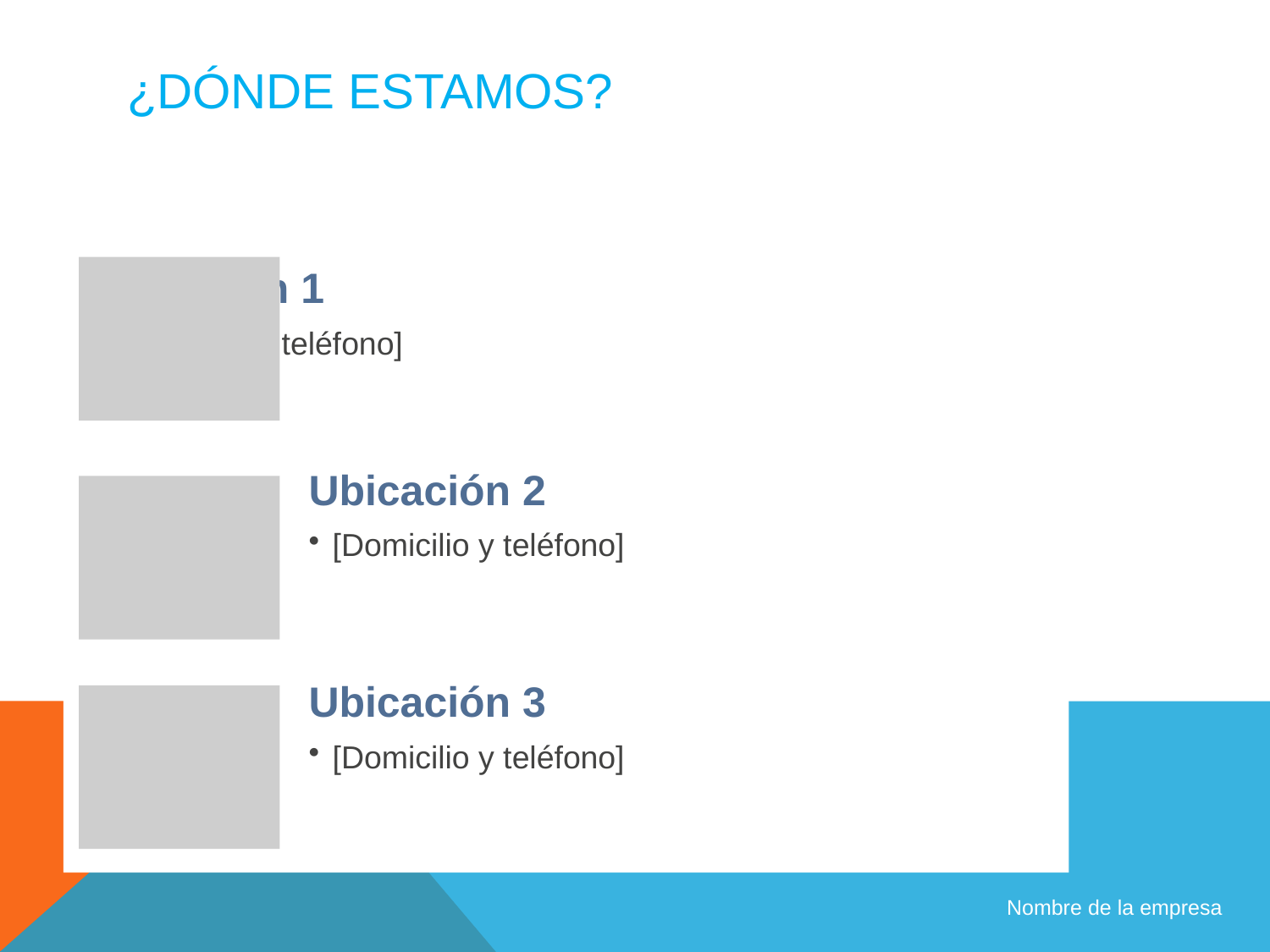

# ¿Dónde ESTAMOS?
Ubicación 1
[Domicilio y teléfono]
Ubicación 2
[Domicilio y teléfono]
Ubicación 3
[Domicilio y teléfono]
Nombre de la empresa